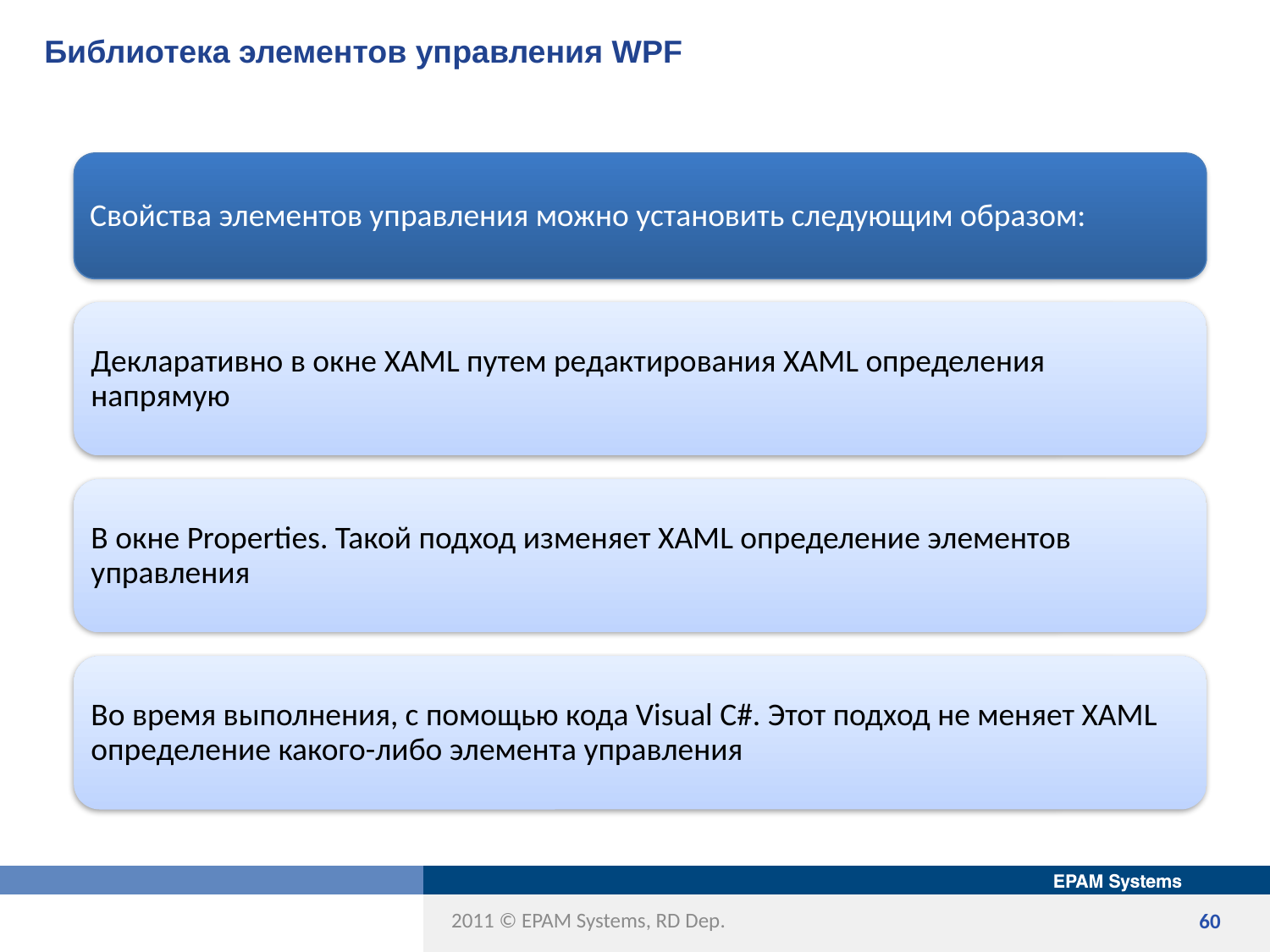

# Библиотека элементов управления WPF
Свойства элементов управления можно установить следующим образом:
Декларативно в окне XAML путем редактирования XAML определения напрямую
В окне Properties. Такой подход изменяет XAML определение элементов управления
Во время выполнения, с помощью кода Visual C#. Этот подход не меняет XAML определение какого-либо элемента управления